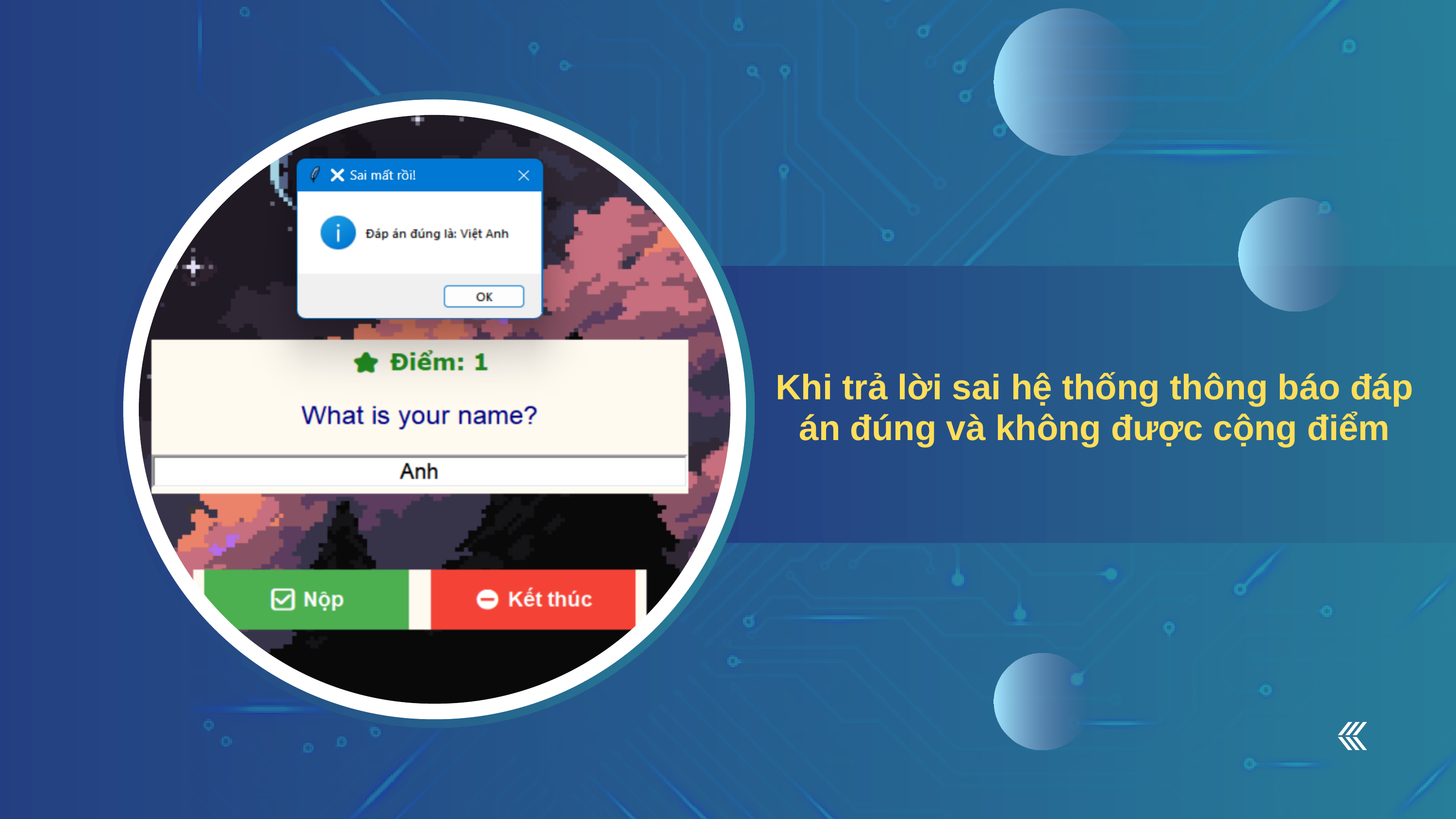

Khi trả lời sai hệ thống thông báo đáp án đúng và không được cộng điểm